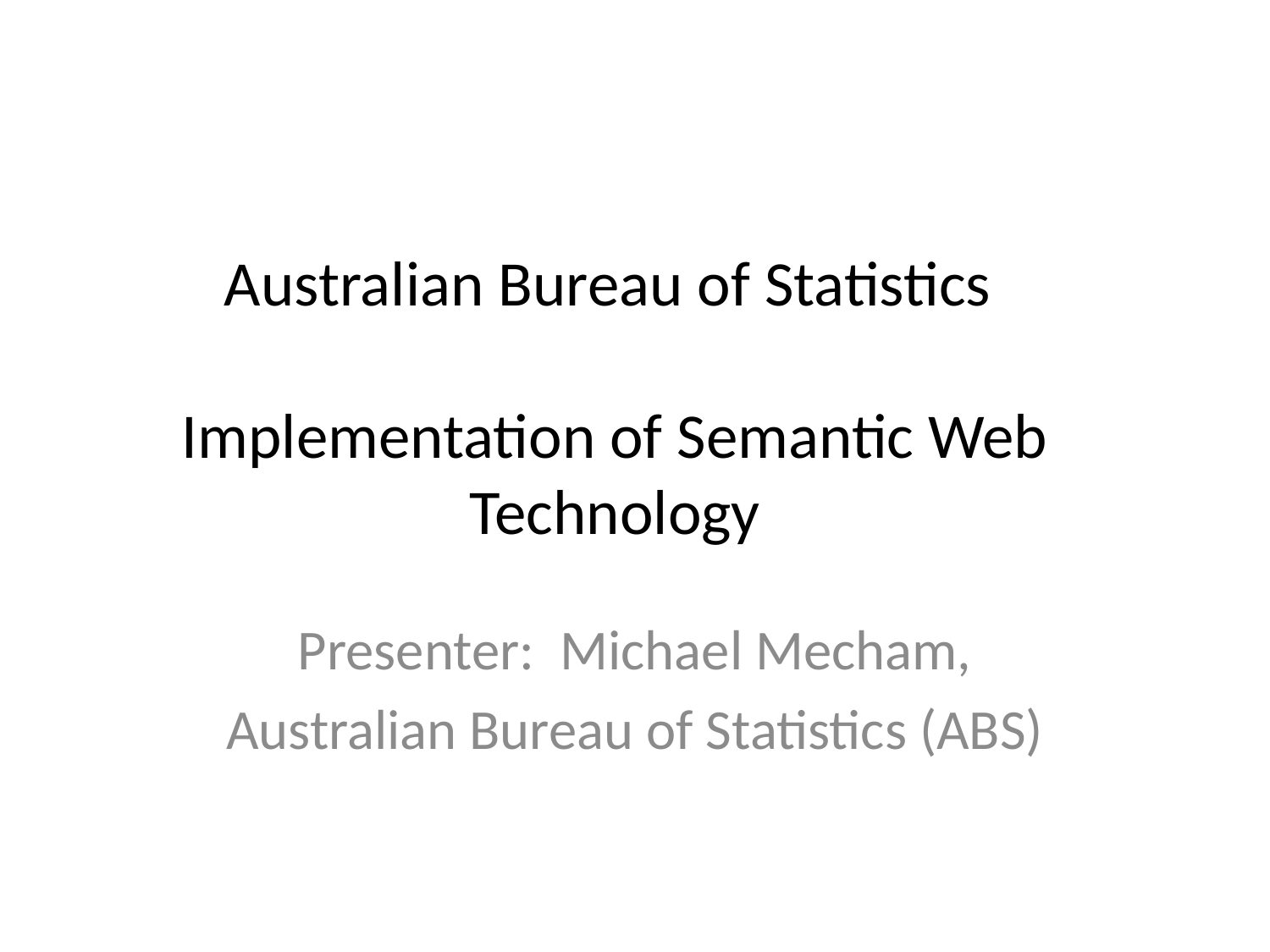

Australian Bureau of Statistics

Implementation of Semantic Web Technology

#
Presenter:  Michael Mecham,
Australian Bureau of Statistics (ABS)